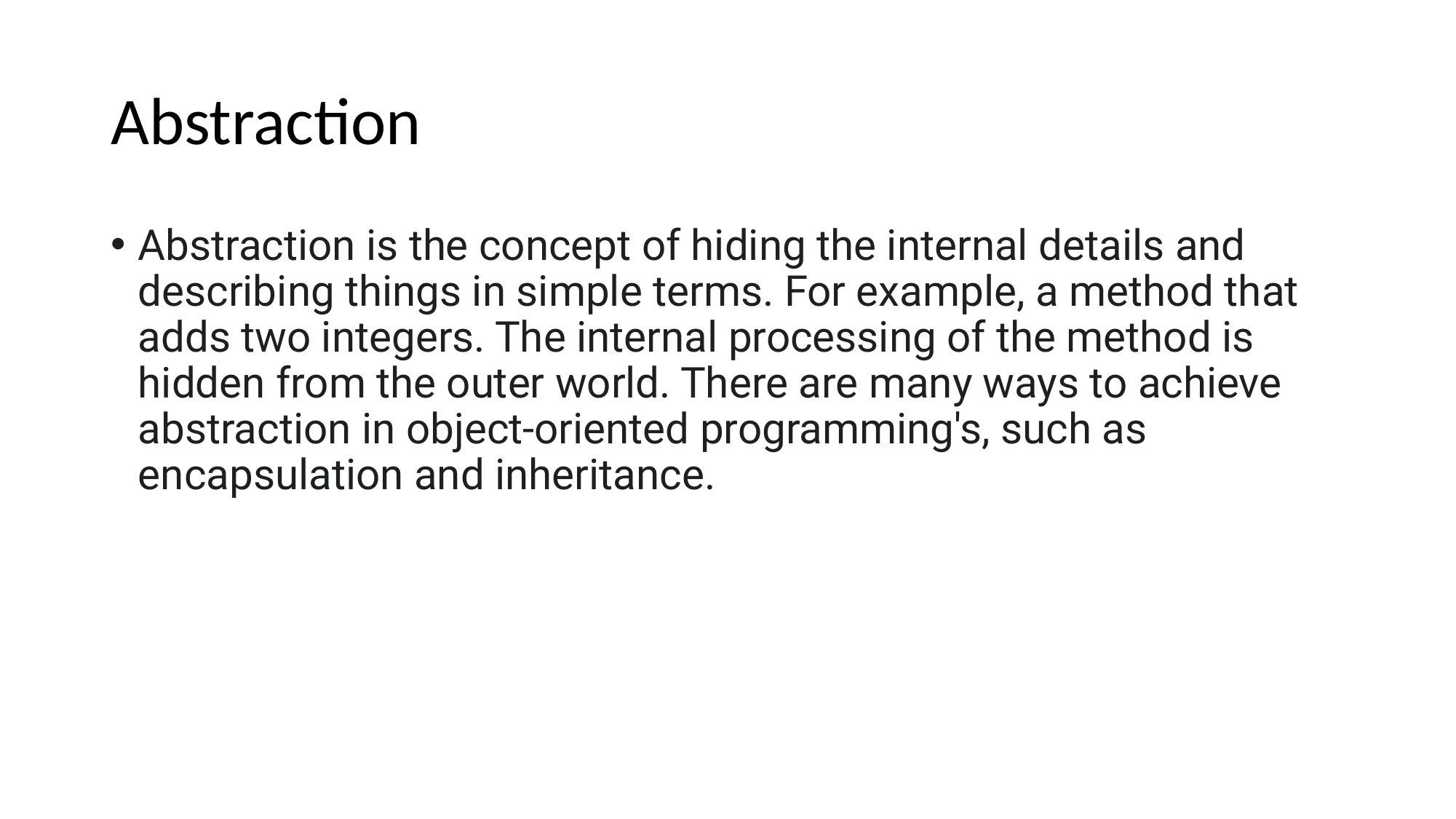

# Abstraction
Abstraction is the concept of hiding the internal details and describing things in simple terms. For example, a method that adds two integers. The internal processing of the method is hidden from the outer world. There are many ways to achieve abstraction in object-oriented programming's, such as encapsulation and inheritance.